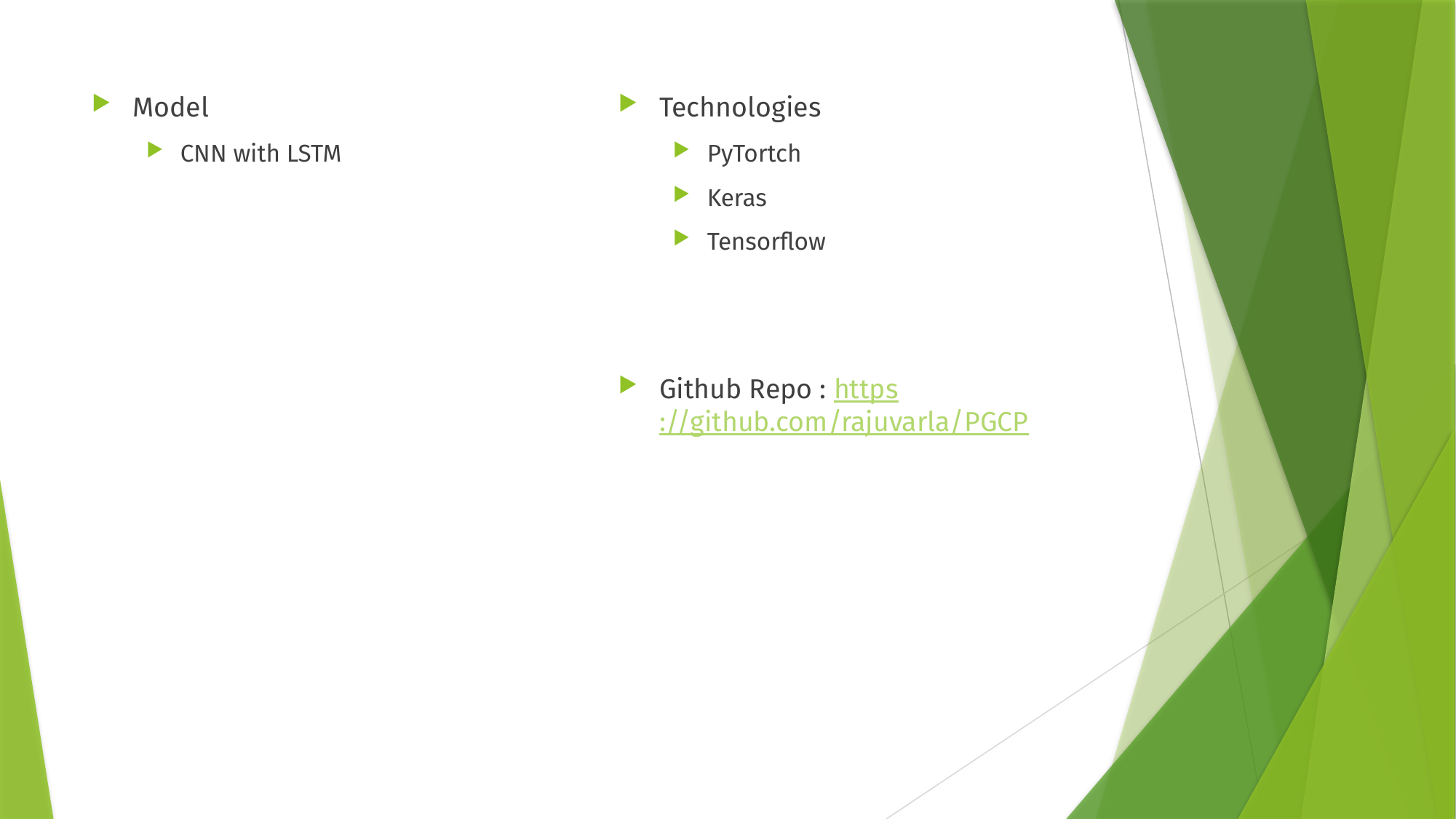

Model
CNN with LSTM
Technologies
PyTortch
Keras
Tensorflow

Github Repo : https://github.com/rajuvarla/PGCP